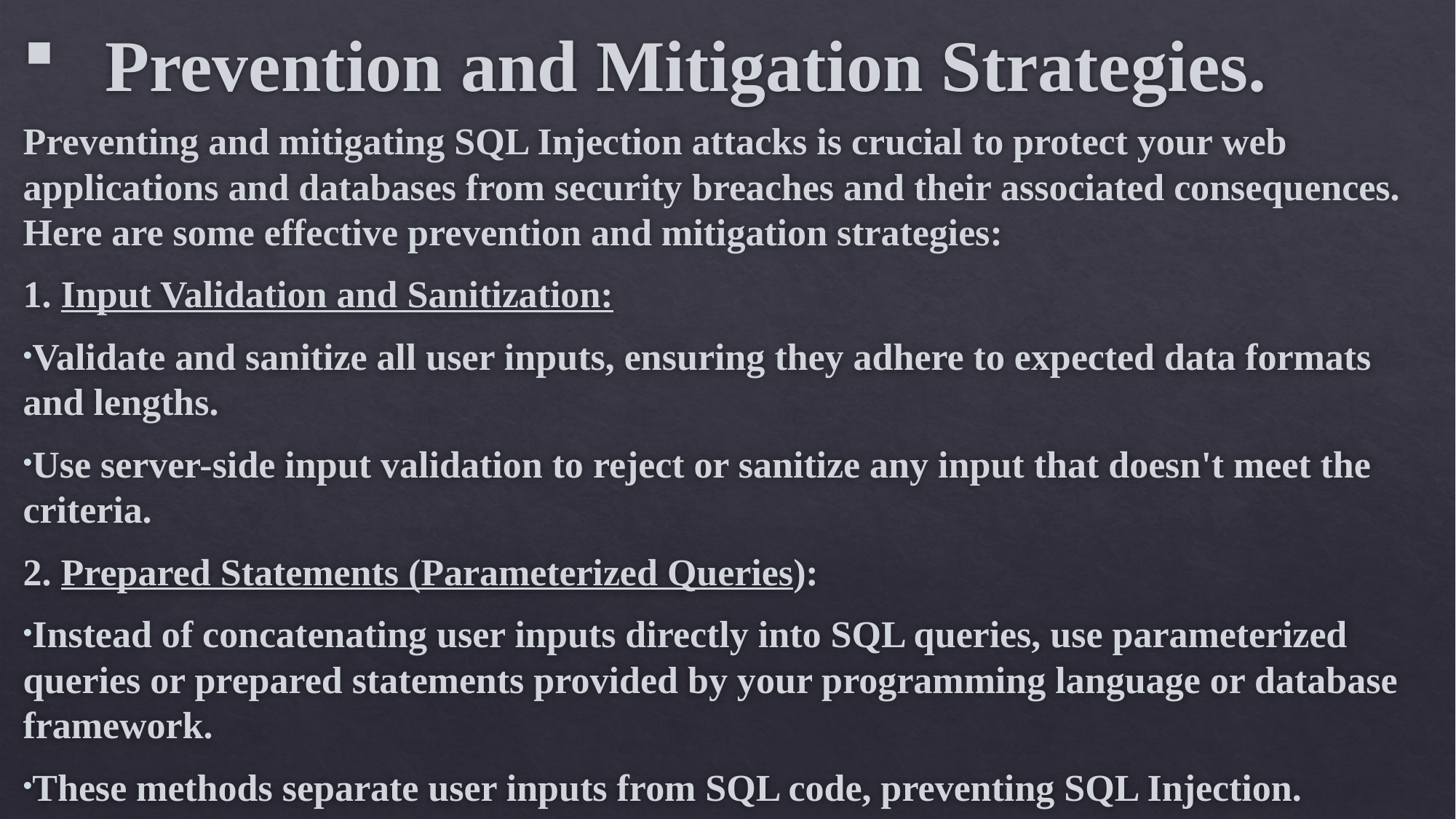

# Prevention and Mitigation Strategies.
Preventing and mitigating SQL Injection attacks is crucial to protect your web applications and databases from security breaches and their associated consequences. Here are some effective prevention and mitigation strategies:
1. Input Validation and Sanitization:
Validate and sanitize all user inputs, ensuring they adhere to expected data formats and lengths.
Use server-side input validation to reject or sanitize any input that doesn't meet the criteria.
2. Prepared Statements (Parameterized Queries):
Instead of concatenating user inputs directly into SQL queries, use parameterized queries or prepared statements provided by your programming language or database framework.
These methods separate user inputs from SQL code, preventing SQL Injection.